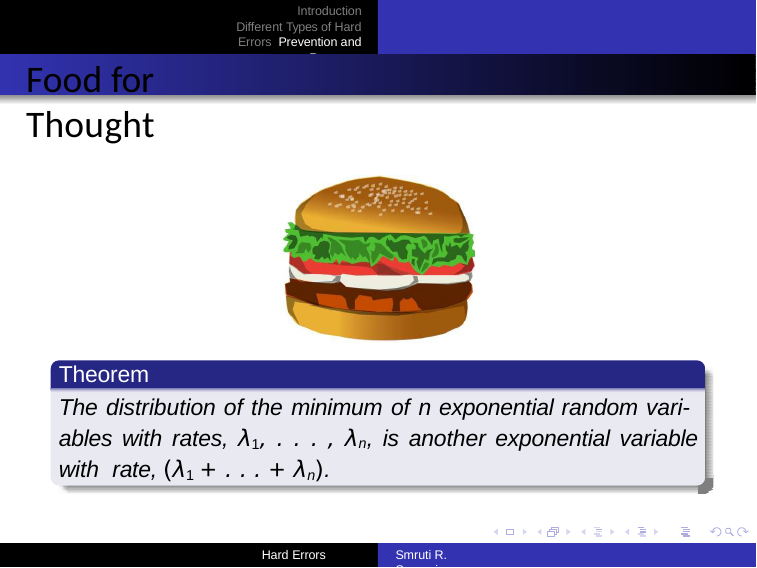

Introduction  Different Types of Hard Errors  Prevention and Recovery
# Food for Thought

Theorem
The distribution of the minimum of n exponential random vari-  ables with rates, λ1, . . . , λn, is another exponential variable with  rate, (λ1 + . . . + λn).

Hard Errors
Smruti R. Sarangi